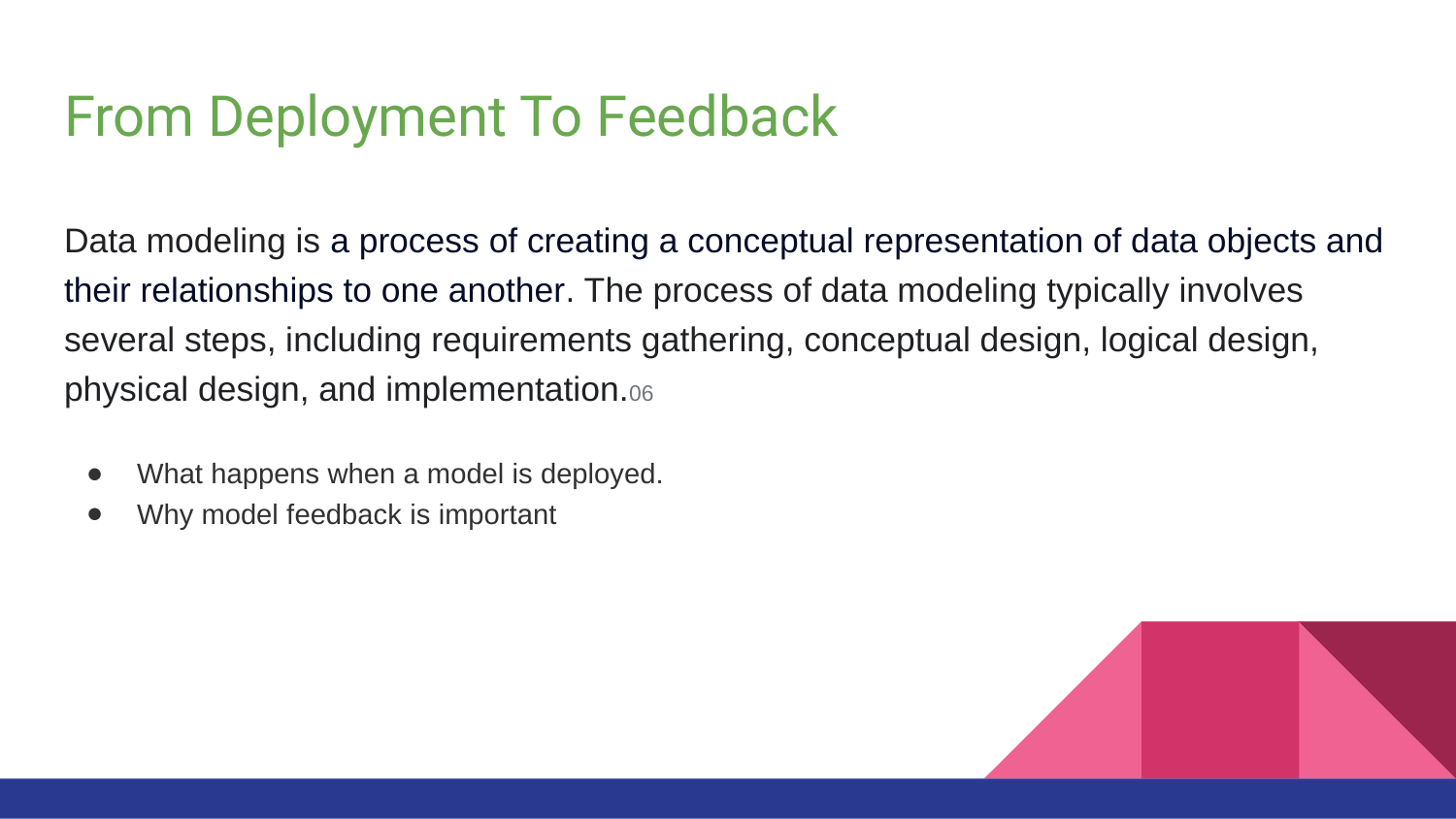

# From Deployment To Feedback
Data modeling is a process of creating a conceptual representation of data objects and their relationships to one another. The process of data modeling typically involves several steps, including requirements gathering, conceptual design, logical design, physical design, and implementation.06
What happens when a model is deployed.
Why model feedback is important